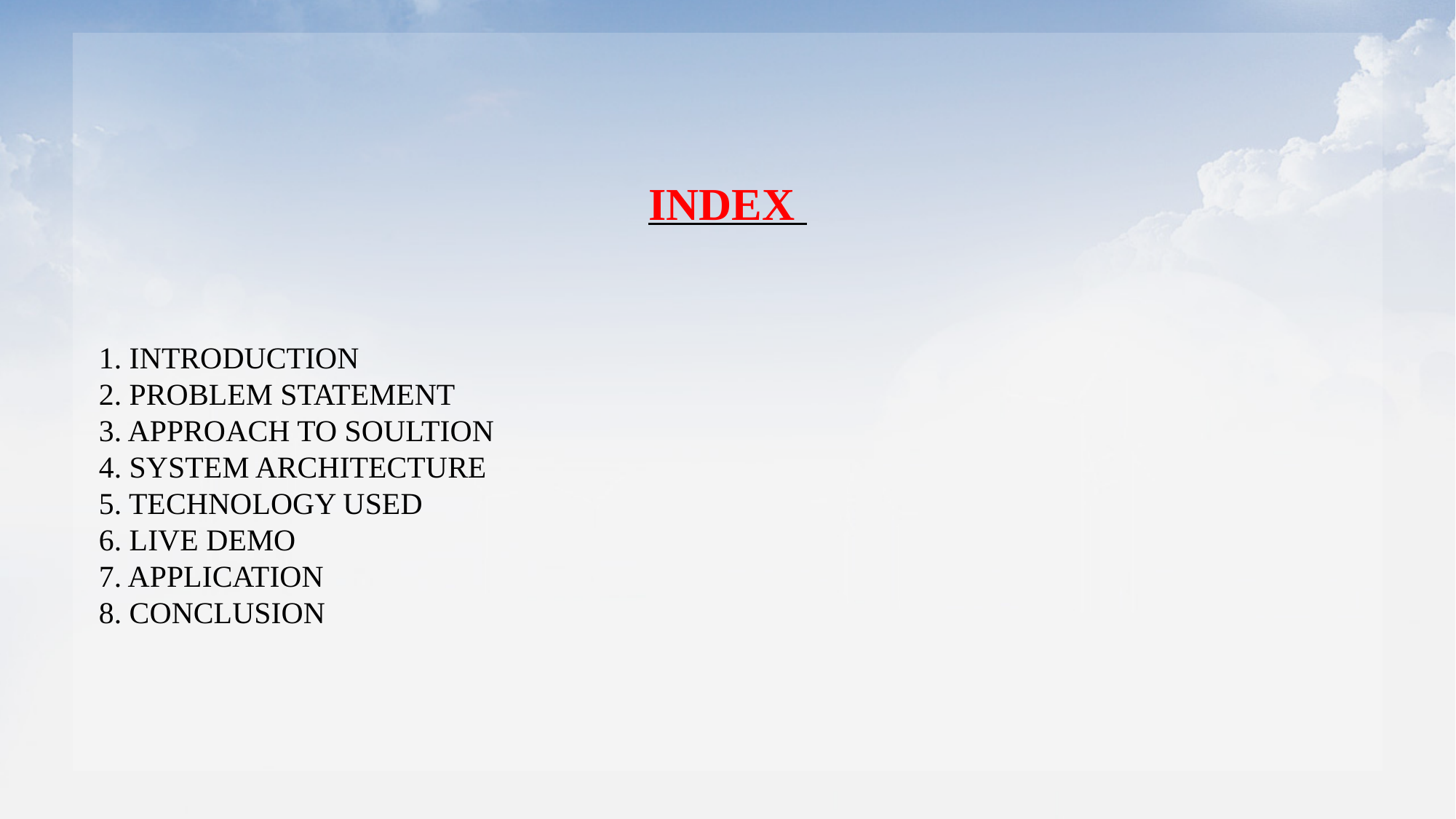

# INDEX

  1. INTRODUCTION
  2. PROBLEM STATEMENT
  3. APPROACH TO SOULTION
  4. SYSTEM ARCHITECTURE
  5. TECHNOLOGY USED
  6. LIVE DEMO
  7. APPLICATION
  8. CONCLUSION